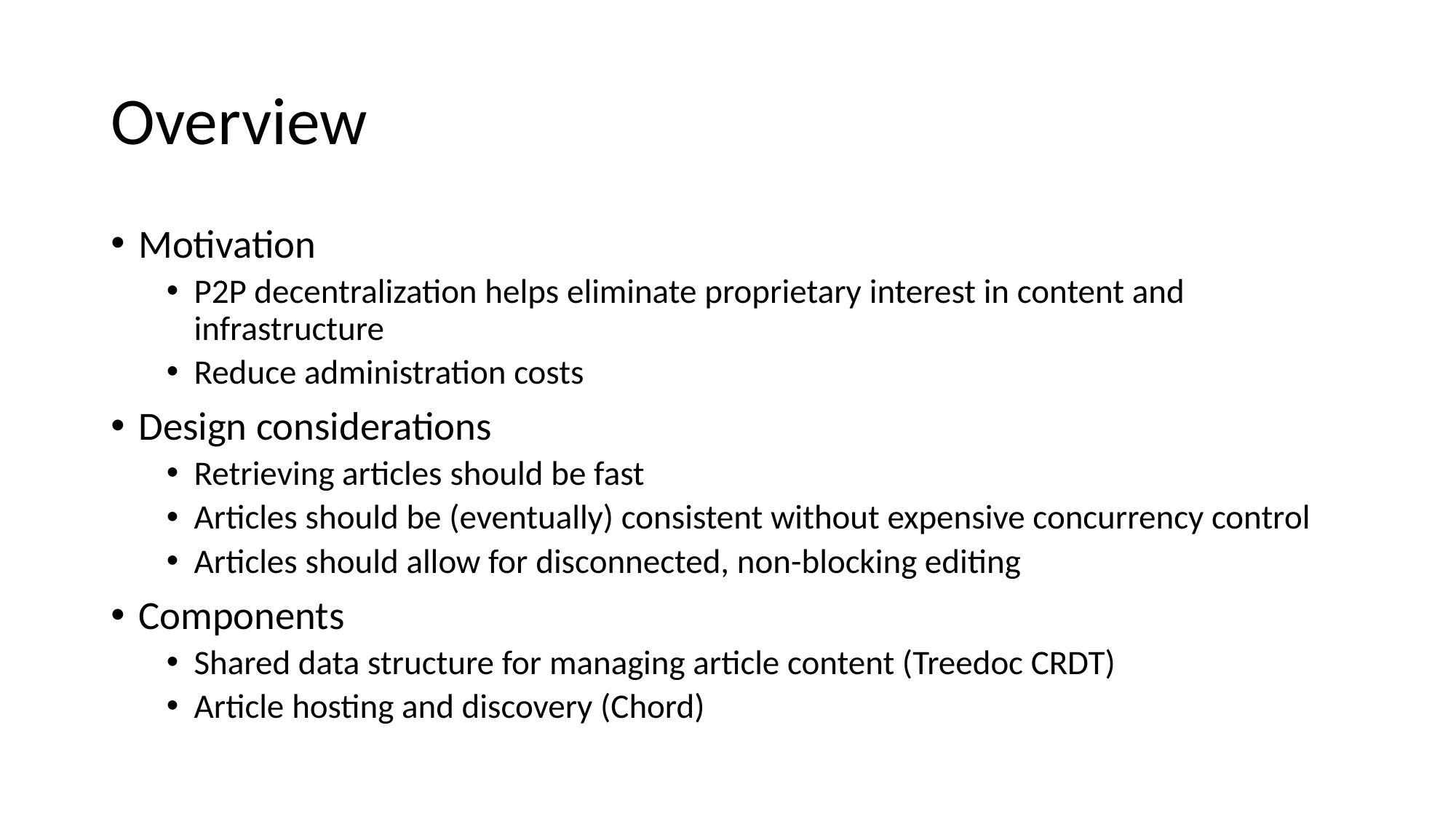

# Overview
Motivation
P2P decentralization helps eliminate proprietary interest in content and infrastructure
Reduce administration costs
Design considerations
Retrieving articles should be fast
Articles should be (eventually) consistent without expensive concurrency control
Articles should allow for disconnected, non-blocking editing
Components
Shared data structure for managing article content (Treedoc CRDT)
Article hosting and discovery (Chord)